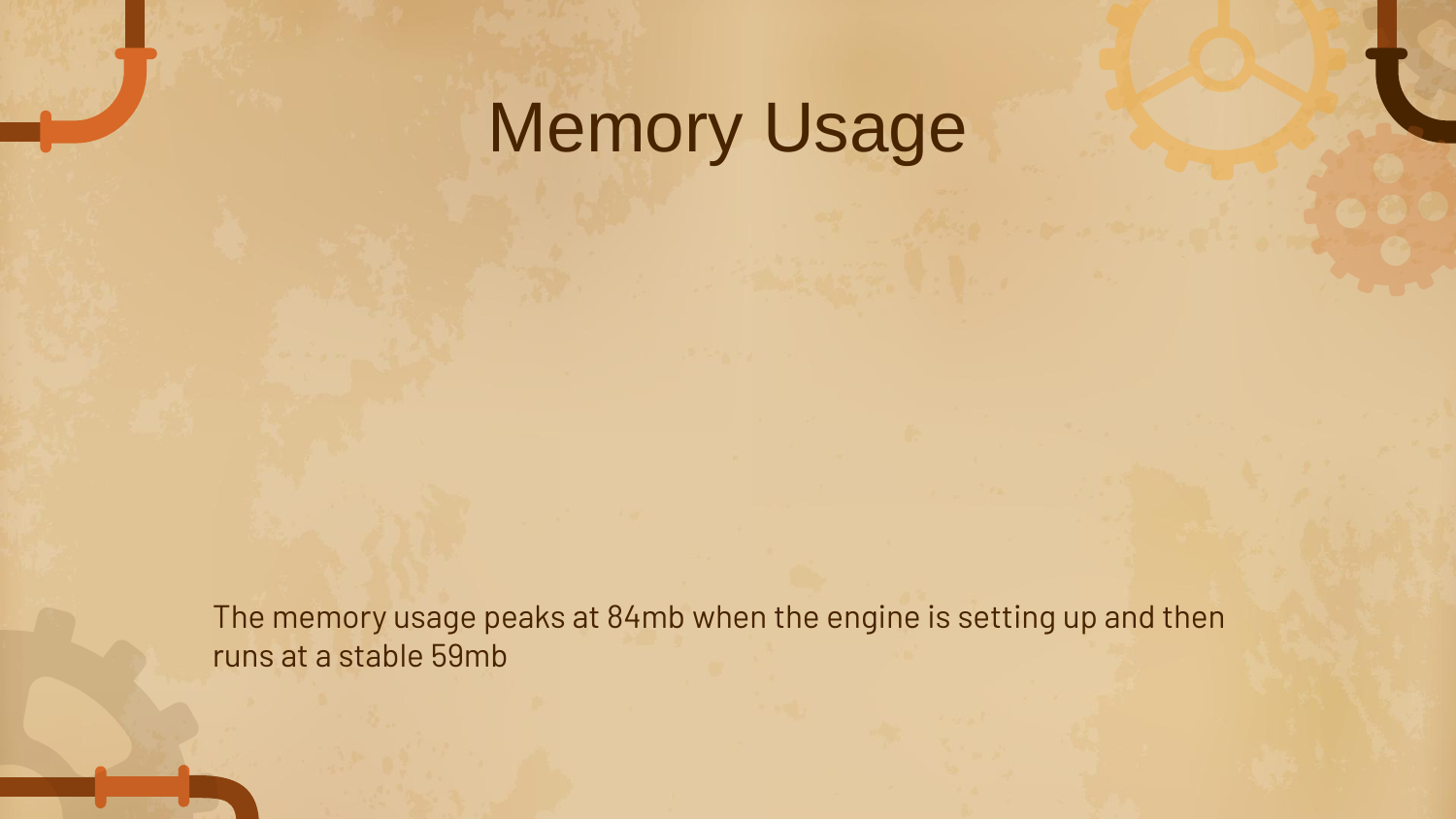

# Memory Usage
The memory usage peaks at 84mb when the engine is setting up and then runs at a stable 59mb